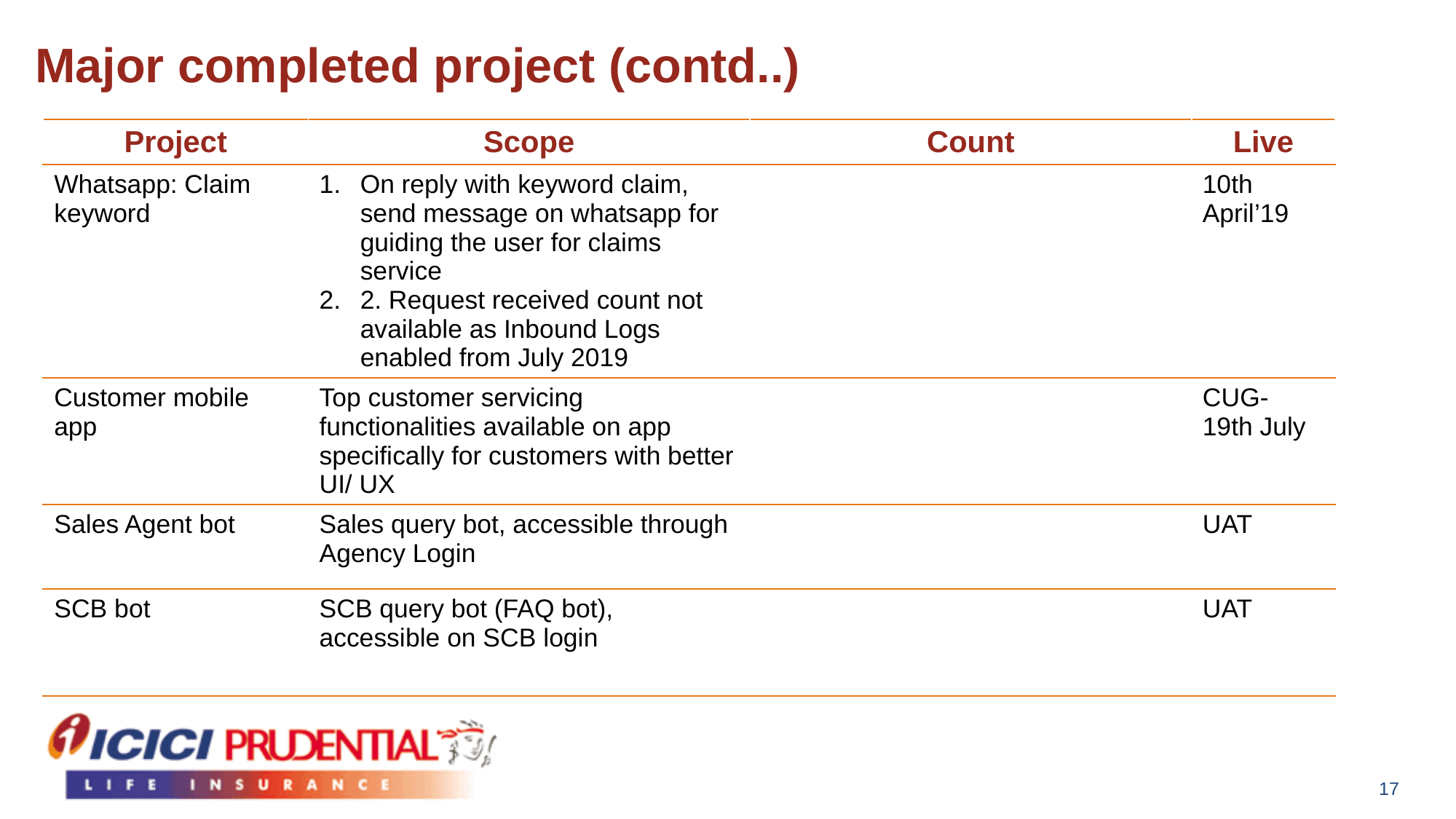

Major completed project (contd..)
| Project | Scope | Count | Live |
| --- | --- | --- | --- |
| Whatsapp: Claim keyword | On reply with keyword claim, send message on whatsapp for guiding the user for claims service 2. Request received count not available as Inbound Logs enabled from July 2019 |  | 10th April’19 |
| Customer mobile app | Top customer servicing functionalities available on app specifically for customers with better UI/ UX |  | CUG- 19th July |
| Sales Agent bot | Sales query bot, accessible through Agency Login |  | UAT |
| SCB bot | SCB query bot (FAQ bot), accessible on SCB login |  | UAT |
17